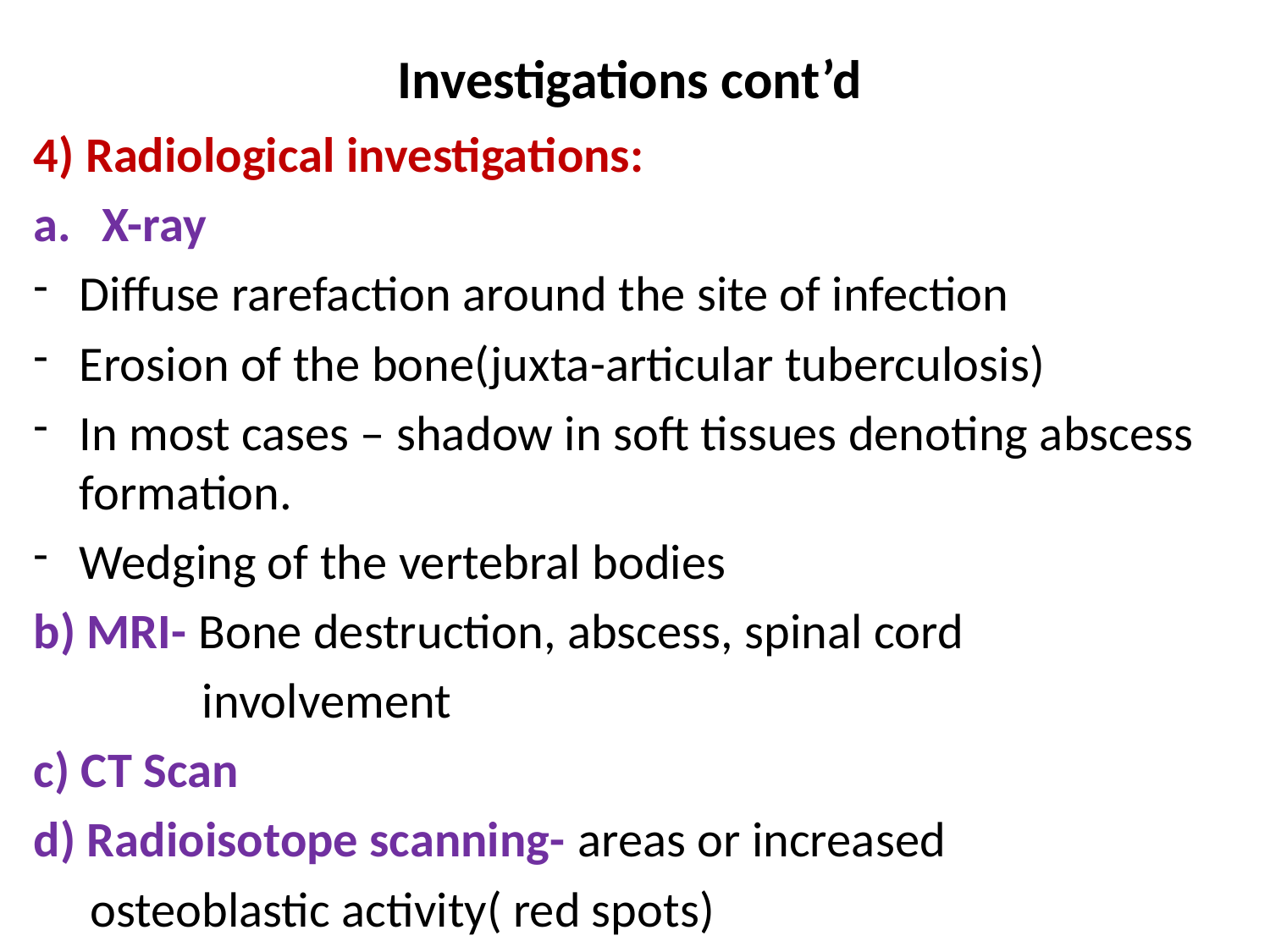

# Investigations cont’d
4) Radiological investigations:
X-ray
Diffuse rarefaction around the site of infection
Erosion of the bone(juxta-articular tuberculosis)
In most cases – shadow in soft tissues denoting abscess formation.
Wedging of the vertebral bodies
b) MRI- Bone destruction, abscess, spinal cord
               involvement
c) CT Scan
d) Radioisotope scanning- areas or increased
     osteoblastic activity( red spots)